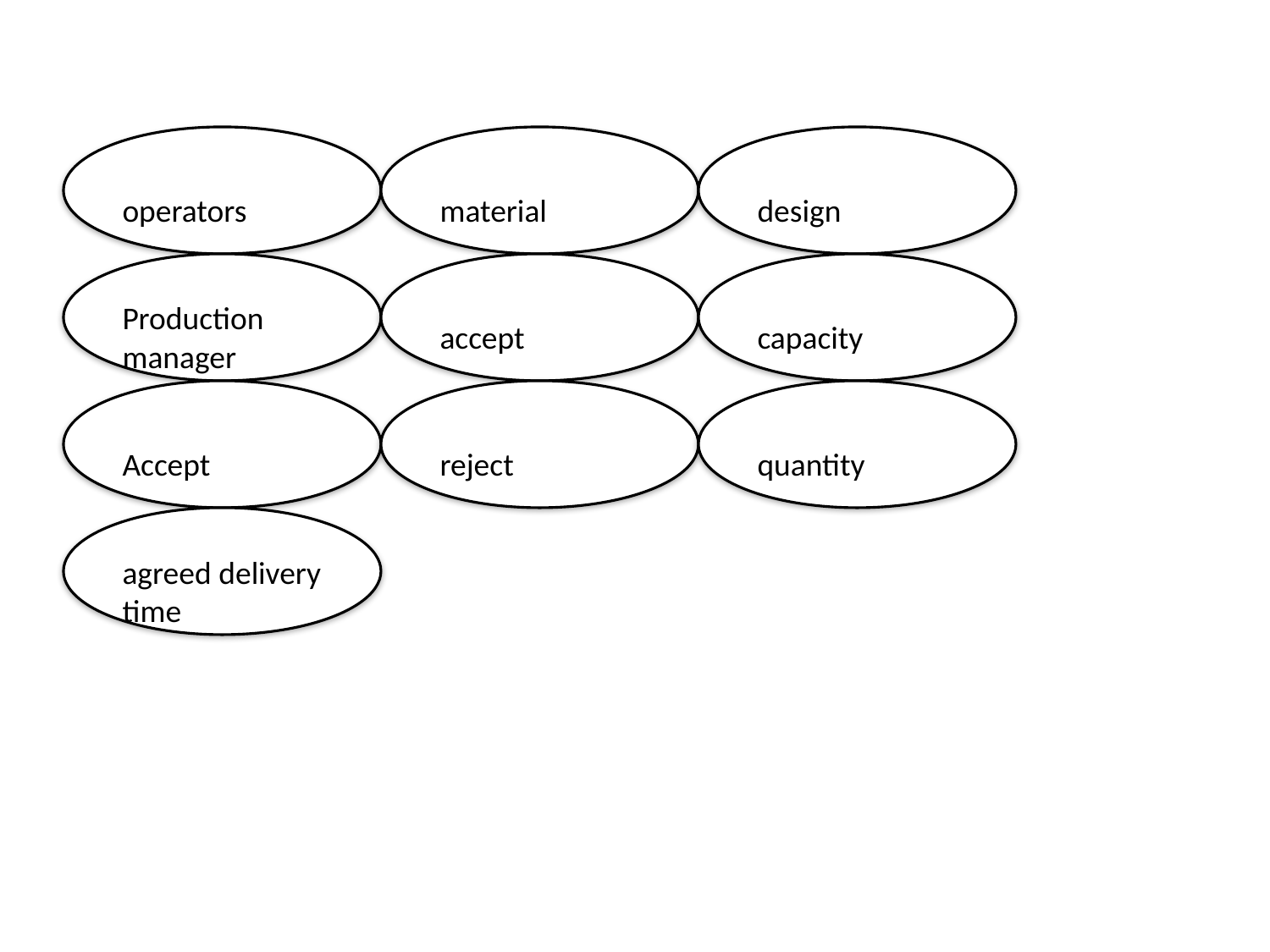

#

operators

material

design

Production manager

accept

capacity

Accept

reject

quantity

agreed delivery time